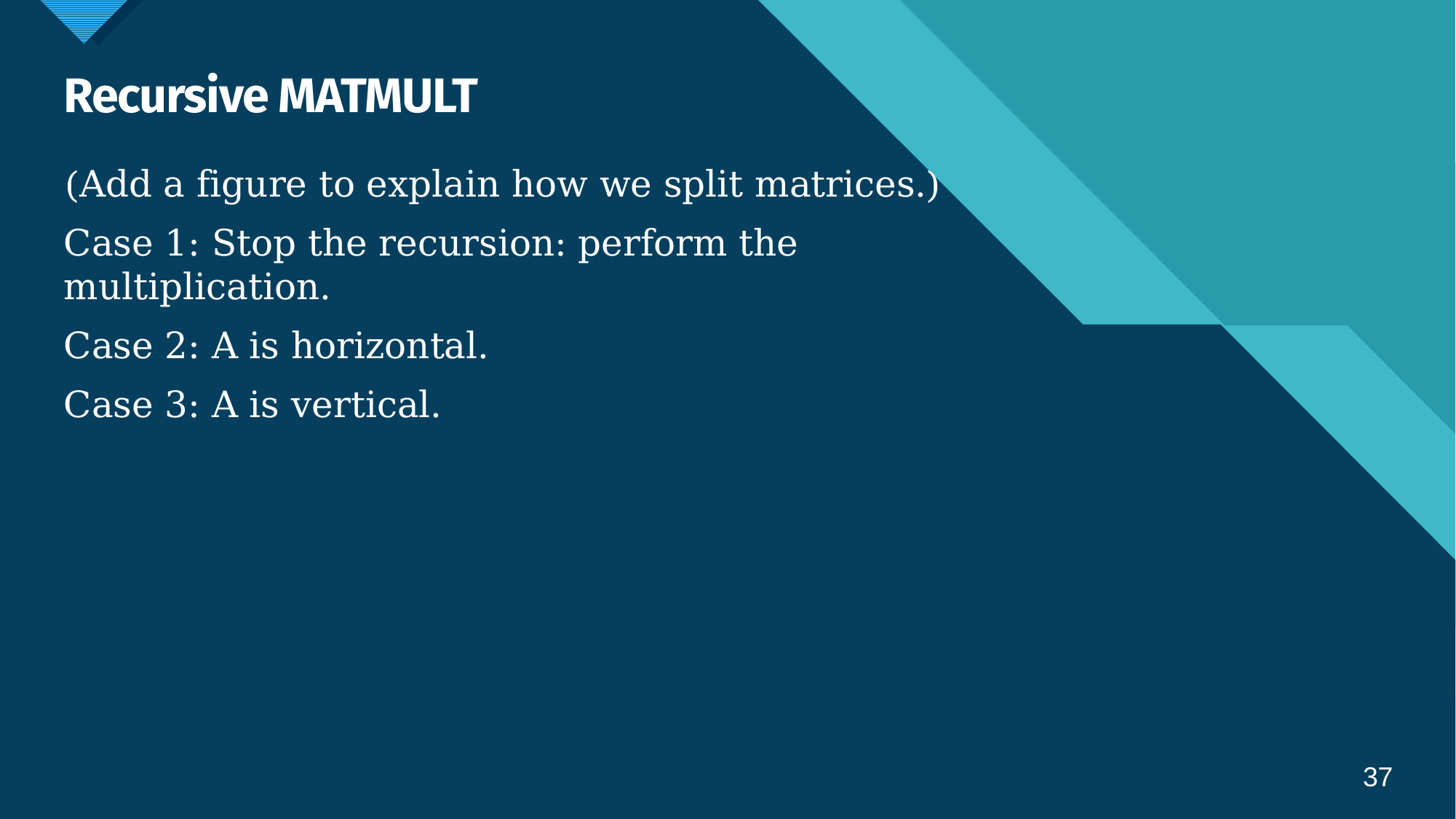

# Recursive MATMULT
(Add a figure to explain how we split matrices.)
Case 1: Stop the recursion: perform the multiplication.
Case 2: A is horizontal.
Case 3: A is vertical.
37